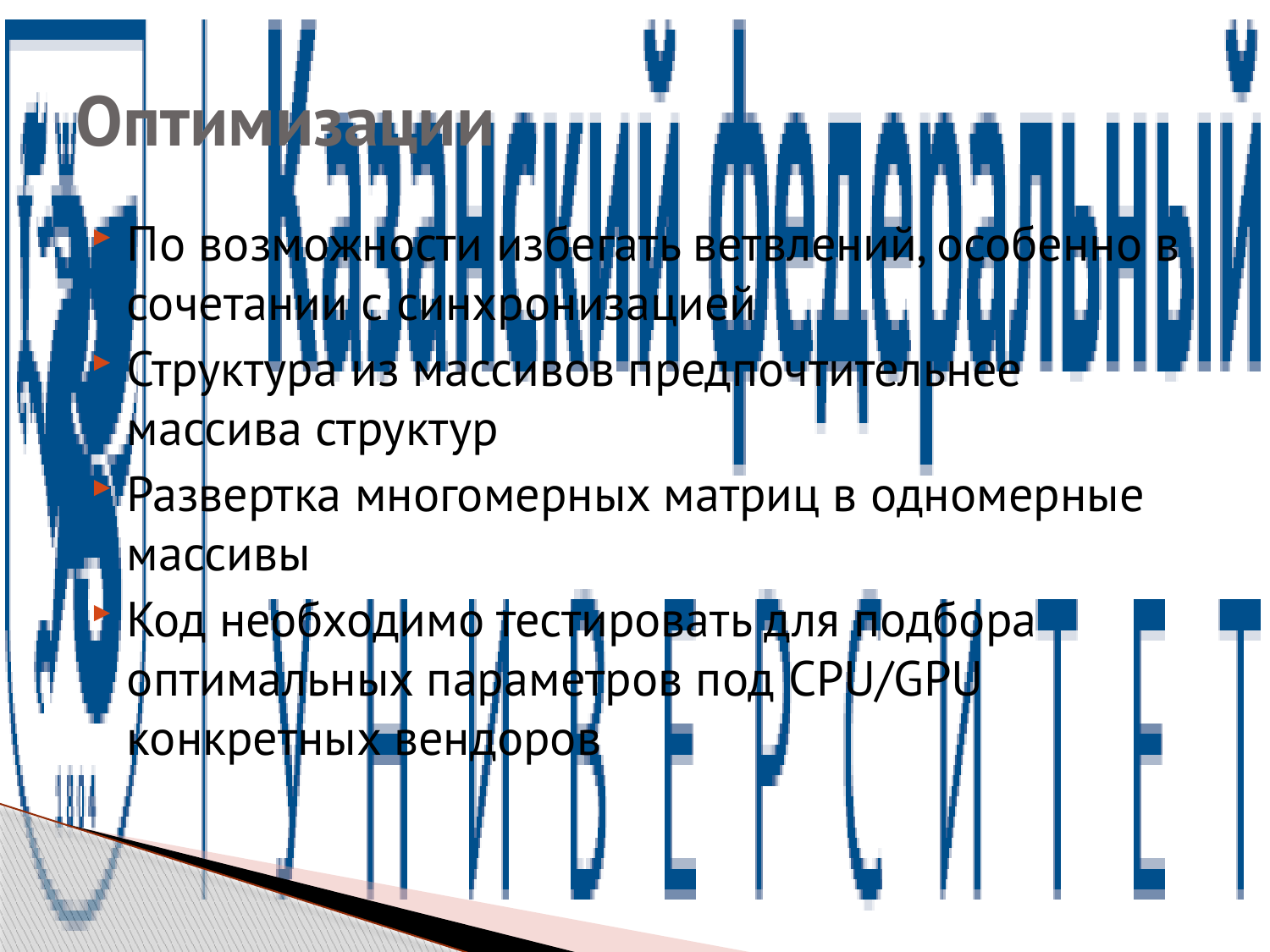

# Оптимизации
По возможности избегать ветвлений, особенно в сочетании с синхронизацией
Структура из массивов предпочтительнее массива структур
Развертка многомерных матриц в одномерные массивы
Код необходимо тестировать для подбора оптимальных параметров под CPU/GPU конкретных вендоров